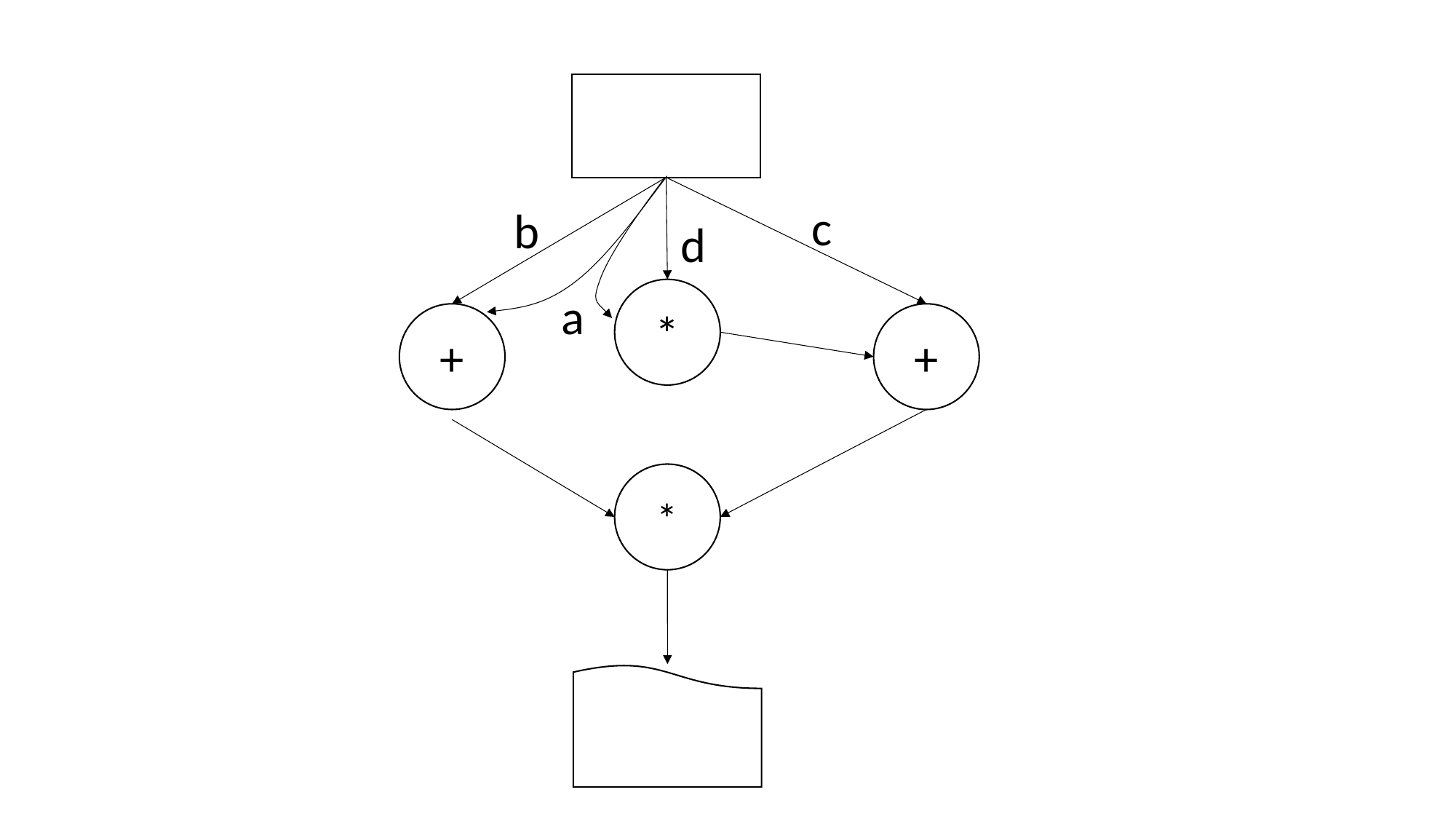

c
b
d
*
a
+
+
*